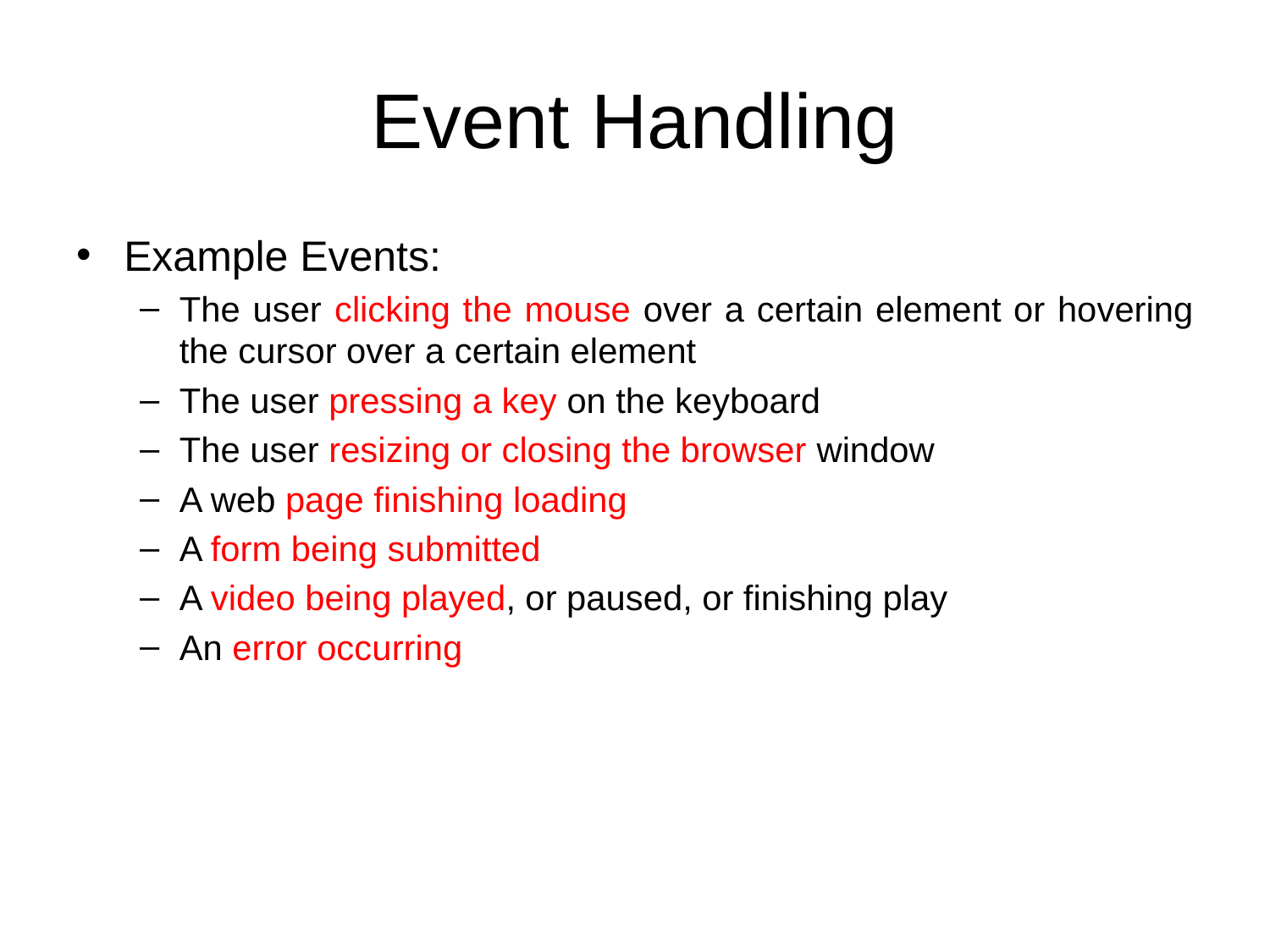

# Event Handling
Example Events:
The user clicking the mouse over a certain element or hovering the cursor over a certain element
The user pressing a key on the keyboard
The user resizing or closing the browser window
A web page finishing loading
A form being submitted
A video being played, or paused, or finishing play
An error occurring